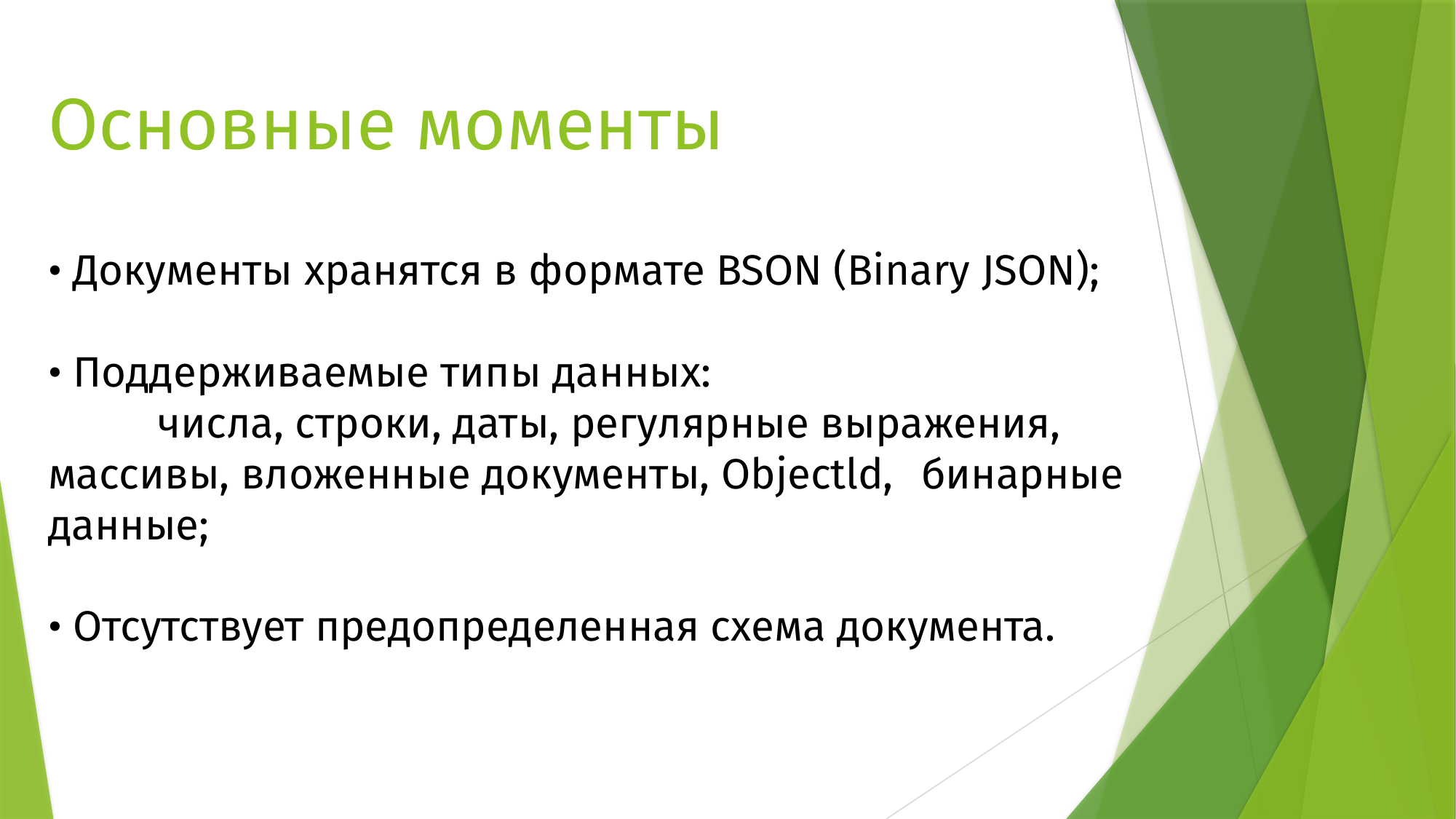

# Основные моменты
• Документы хранятся в формате BSON (Binary JSON);

• Поддерживаемые типы данных:
	числа, строки, даты, регулярные выражения, 	массивы, вложенные документы, Objectld, 	бинарные данные;

• Отсутствует предопределенная схема документа.